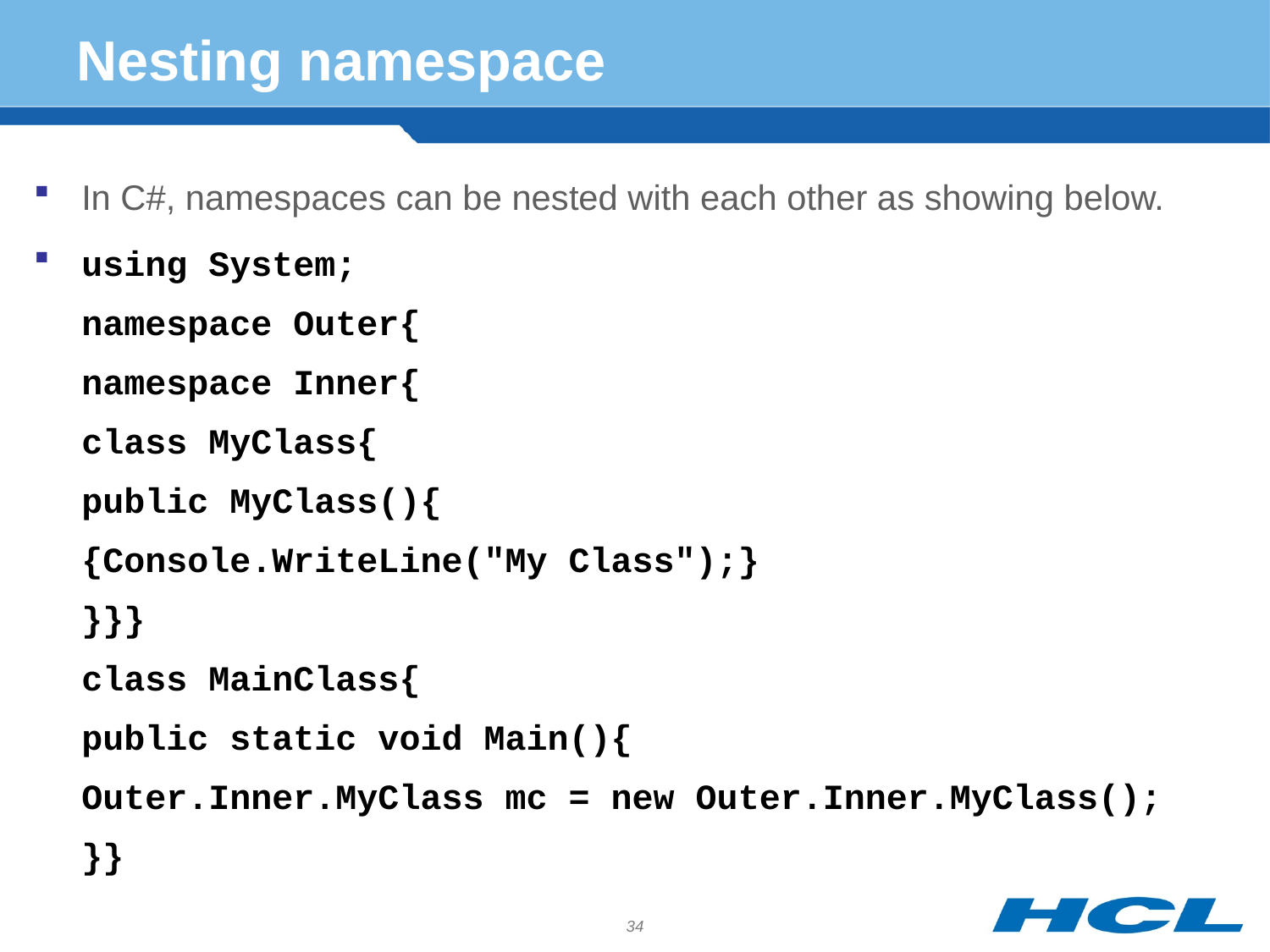

# Nesting namespace
In C#, namespaces can be nested with each other as showing below.
using System;
namespace Outer{
namespace Inner{
class MyClass{
public MyClass(){
{Console.WriteLine("My Class");}
}}}
class MainClass{
public static void Main(){
Outer.Inner.MyClass mc = new Outer.Inner.MyClass();
}}
34